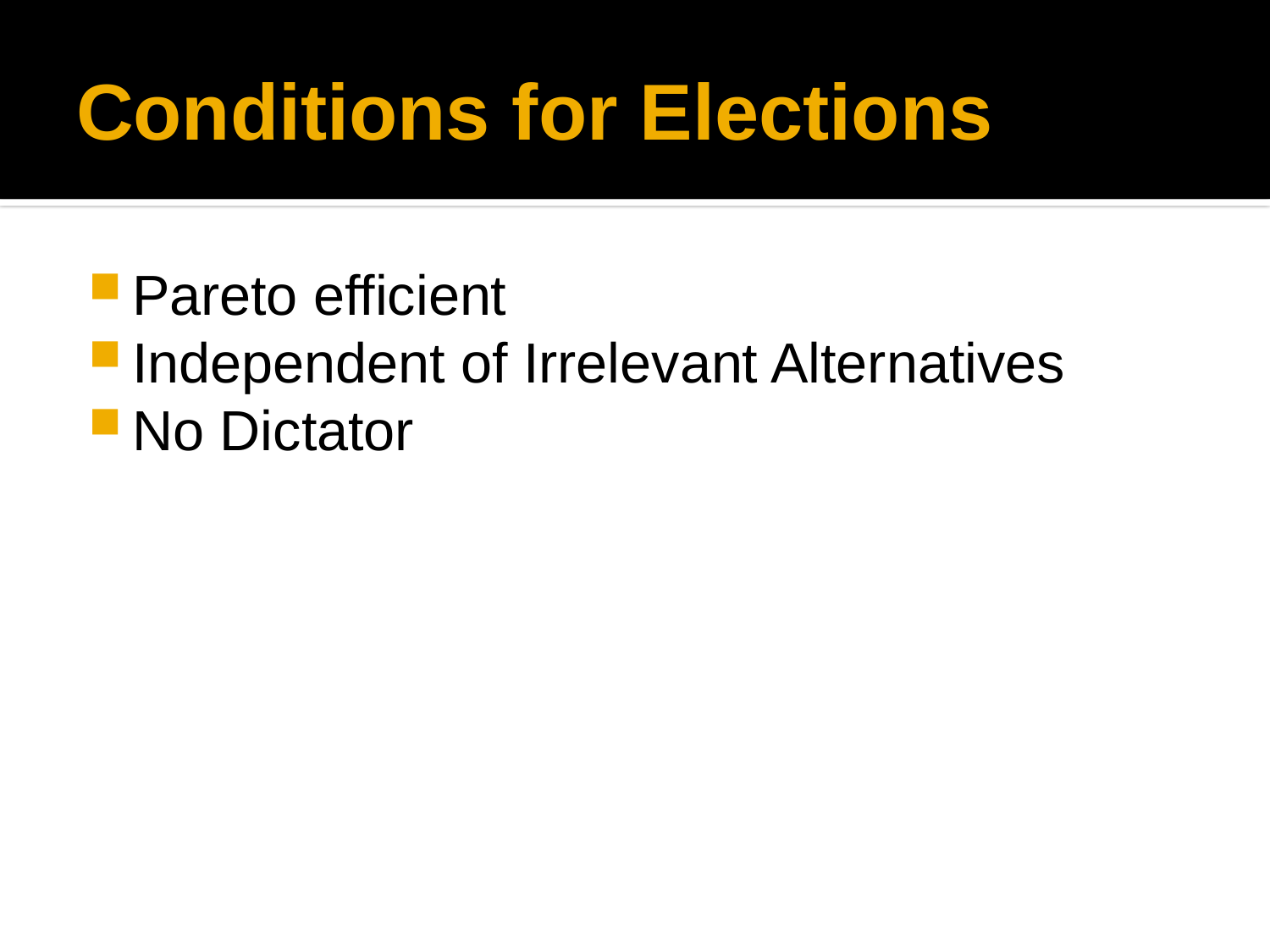

# Conditions for Elections
Pareto efficient
Independent of Irrelevant Alternatives
No Dictator